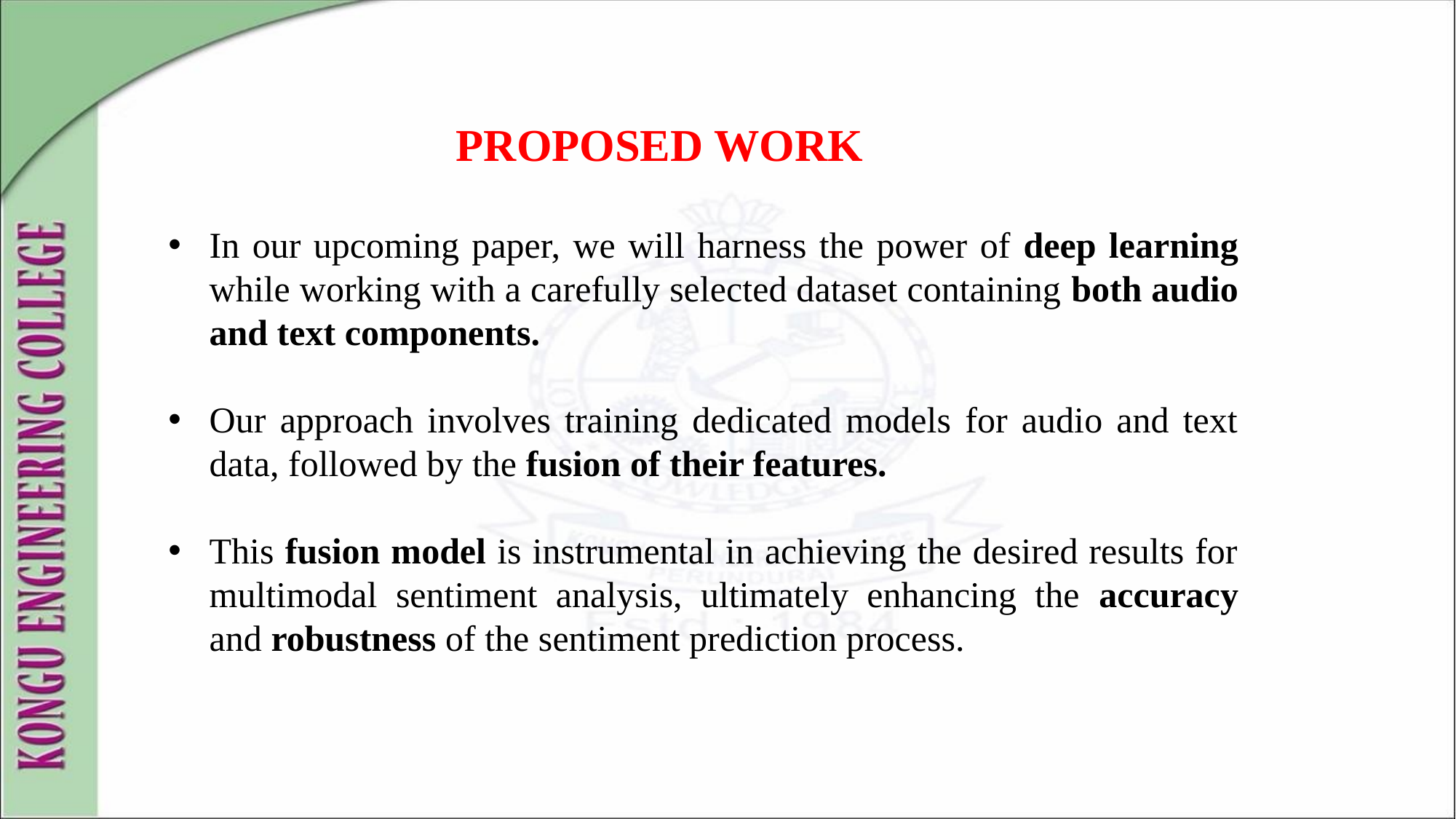

# PROPOSED WORK
In our upcoming paper, we will harness the power of deep learning while working with a carefully selected dataset containing both audio and text components.

Our approach involves training dedicated models for audio and text data, followed by the fusion of their features.

This fusion model is instrumental in achieving the desired results for multimodal sentiment analysis, ultimately enhancing the accuracy and robustness of the sentiment prediction process.